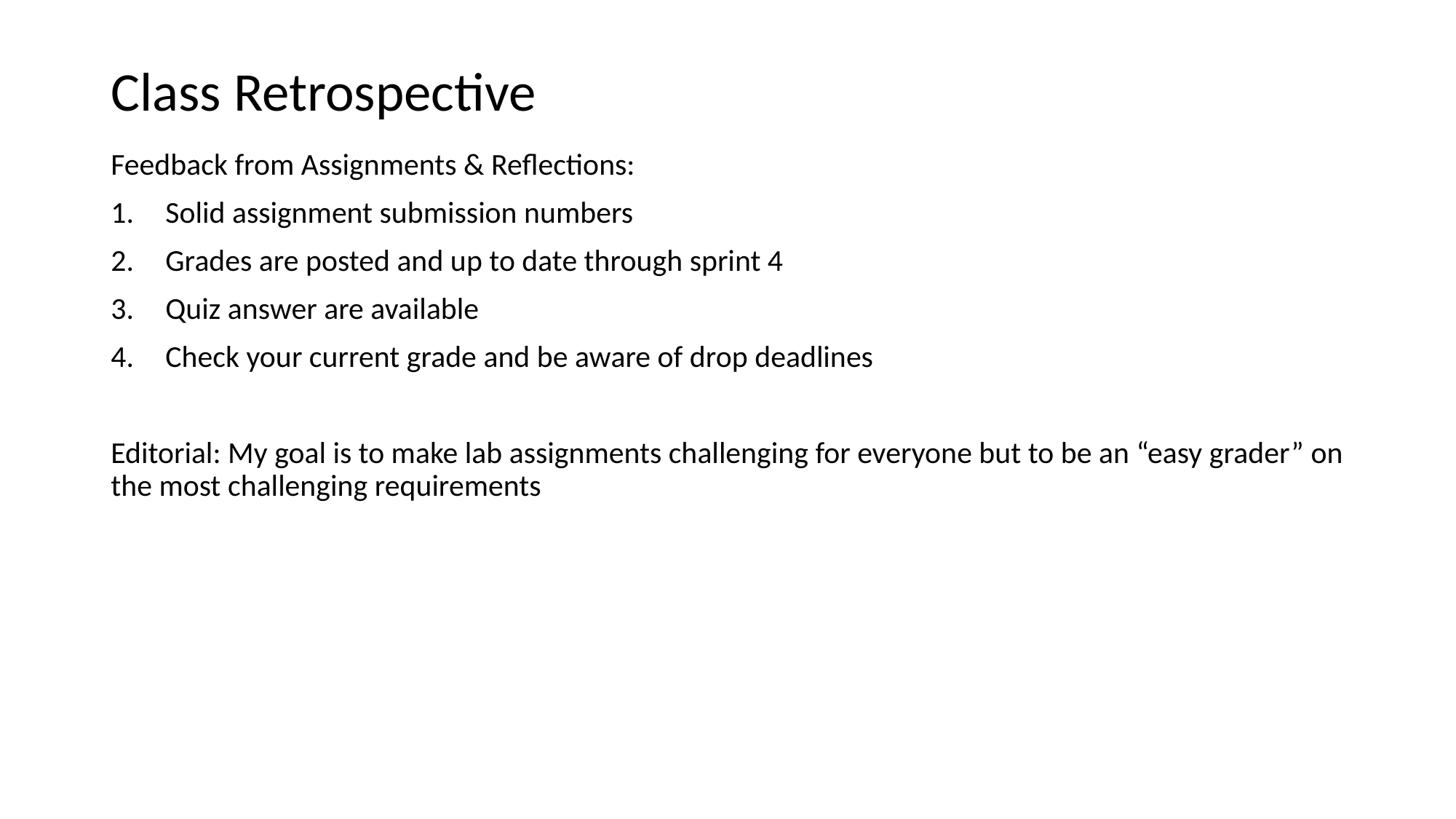

# Class Retrospective
Feedback from Assignments & Reflections:
Solid assignment submission numbers
Grades are posted and up to date through sprint 4
Quiz answer are available
Check your current grade and be aware of drop deadlines

Editorial: My goal is to make lab assignments challenging for everyone but to be an “easy grader” on the most challenging requirements